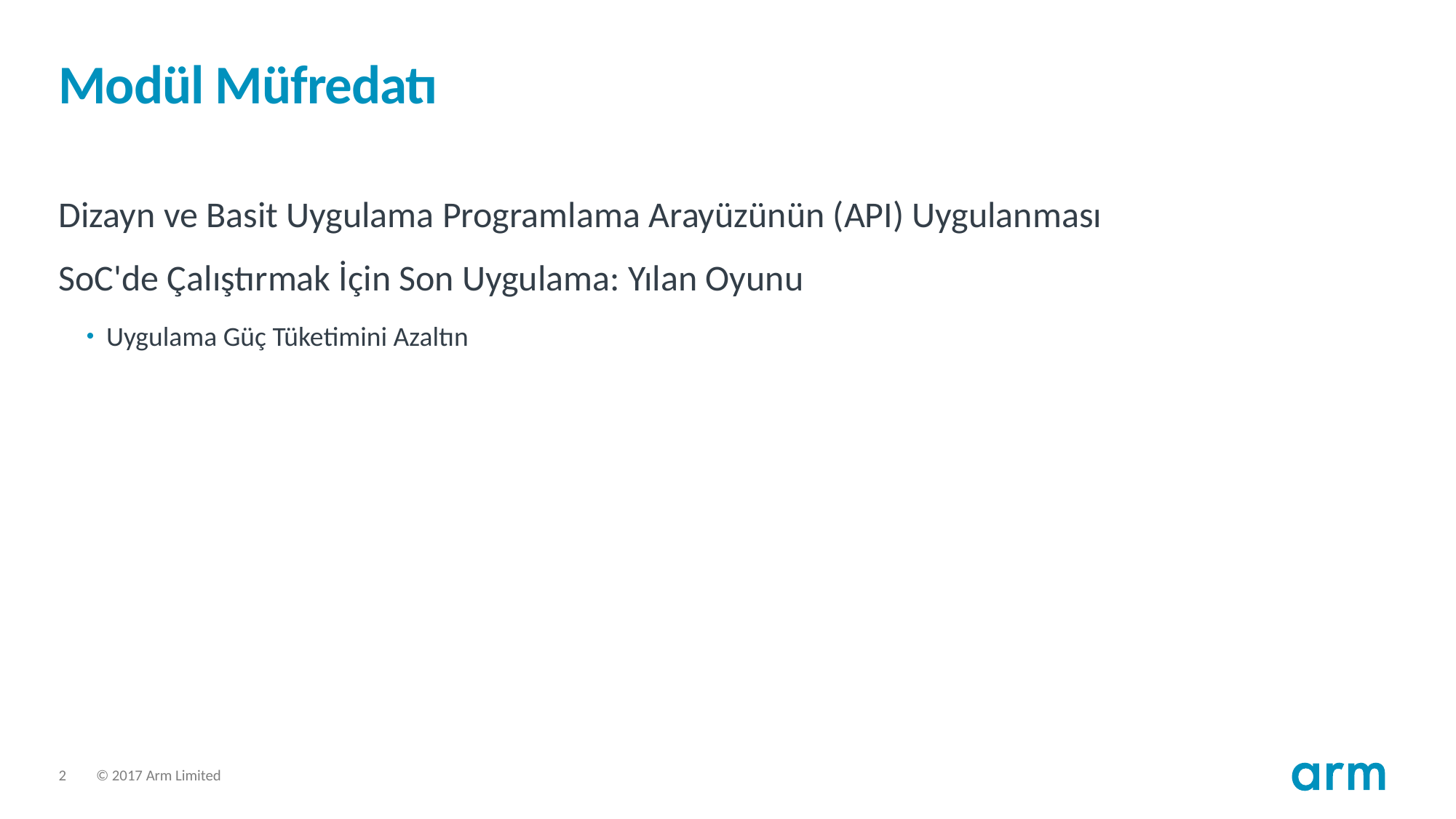

# Modül Müfredatı
Dizayn ve Basit Uygulama Programlama Arayüzünün (API) Uygulanması
SoC'de Çalıştırmak İçin Son Uygulama: Yılan Oyunu
Uygulama Güç Tüketimini Azaltın